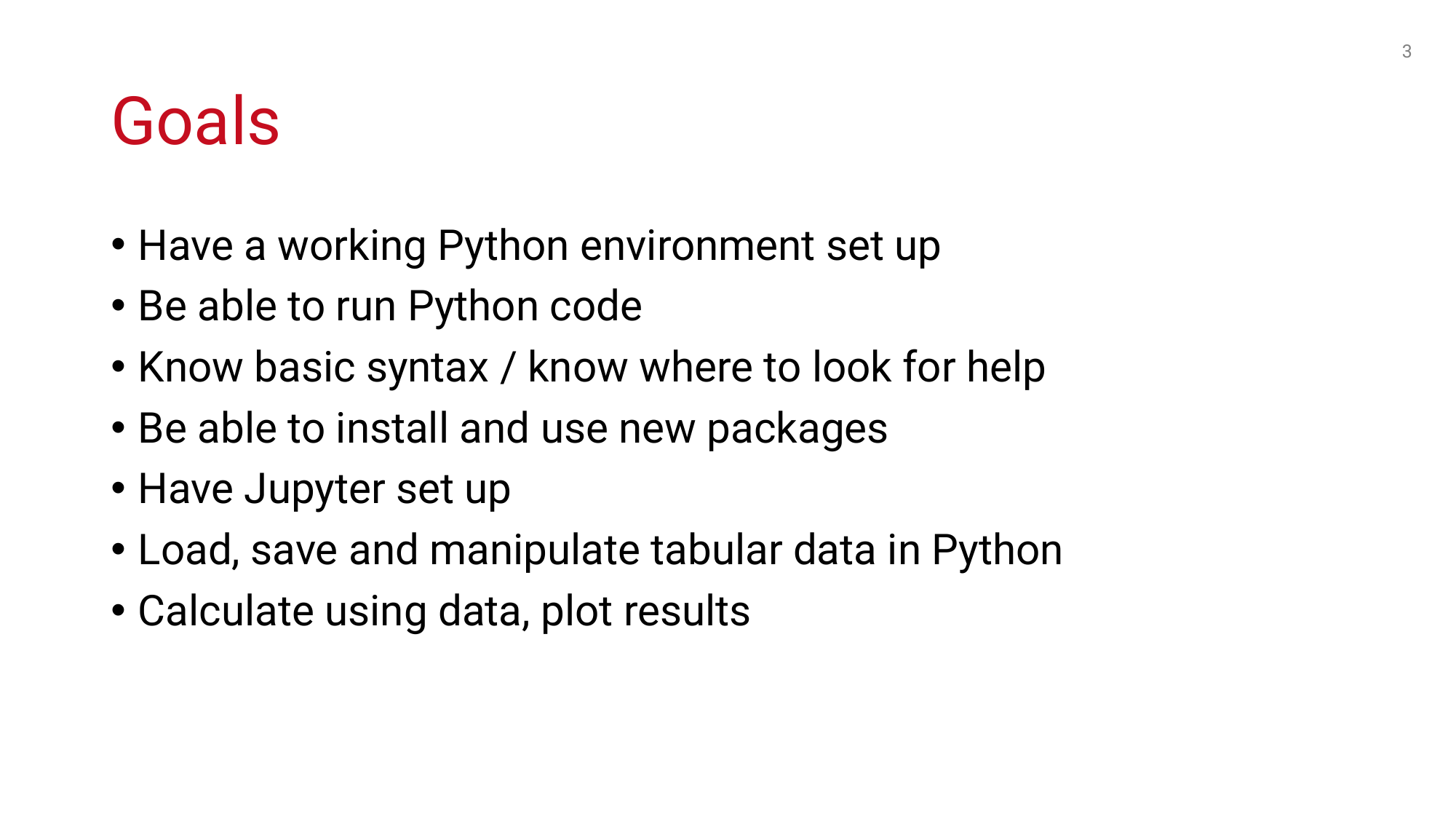

3
# Goals
Have a working Python environment set up
Be able to run Python code
Know basic syntax / know where to look for help
Be able to install and use new packages
Have Jupyter set up
Load, save and manipulate tabular data in Python
Calculate using data, plot results